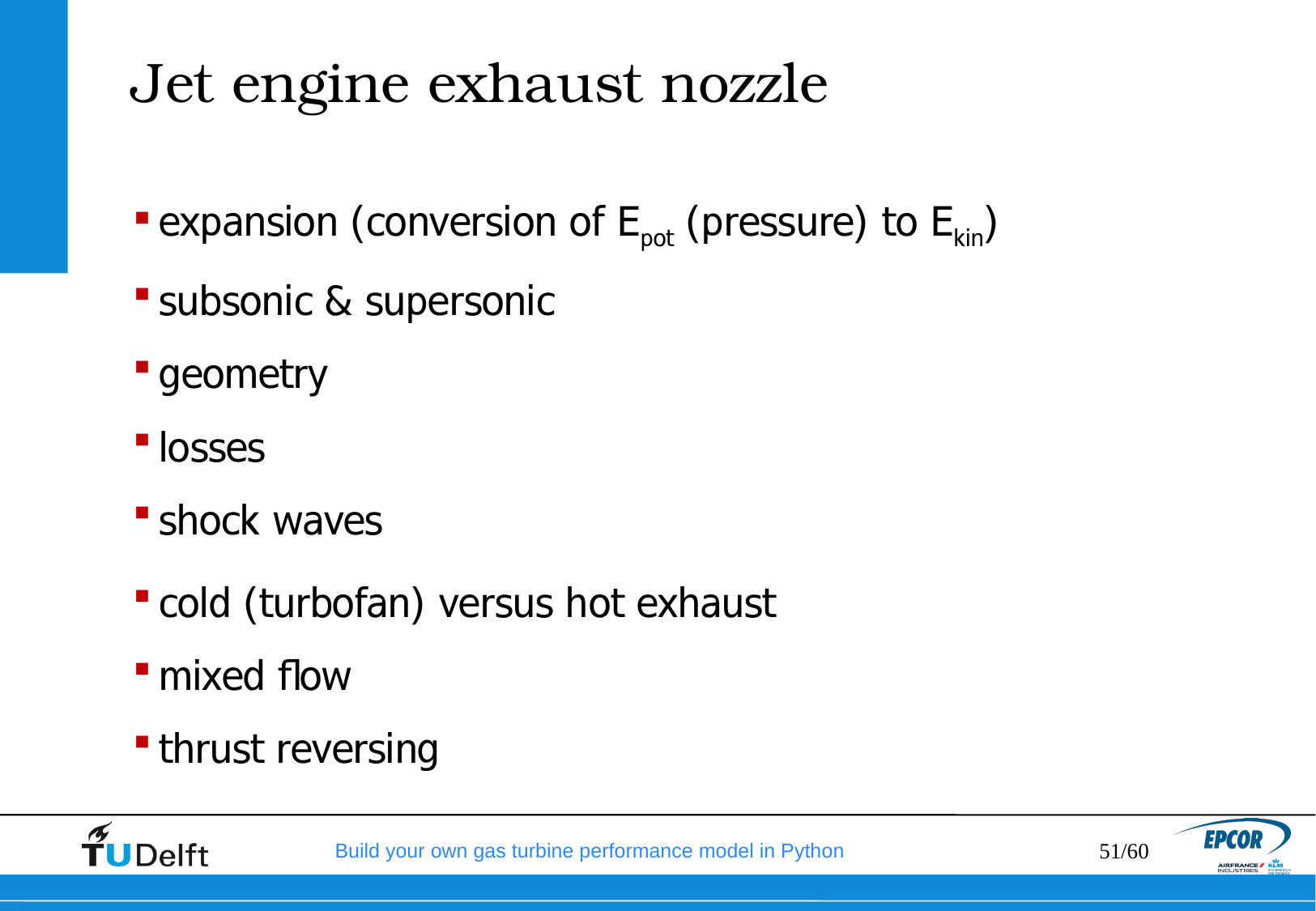

# Jet engine exhaust nozzle
expansion (conversion of Epot (pressure) to Ekin)
subsonic & supersonic
geometry
losses
shock waves
cold (turbofan) versus hot exhaust
mixed flow
thrust reversing